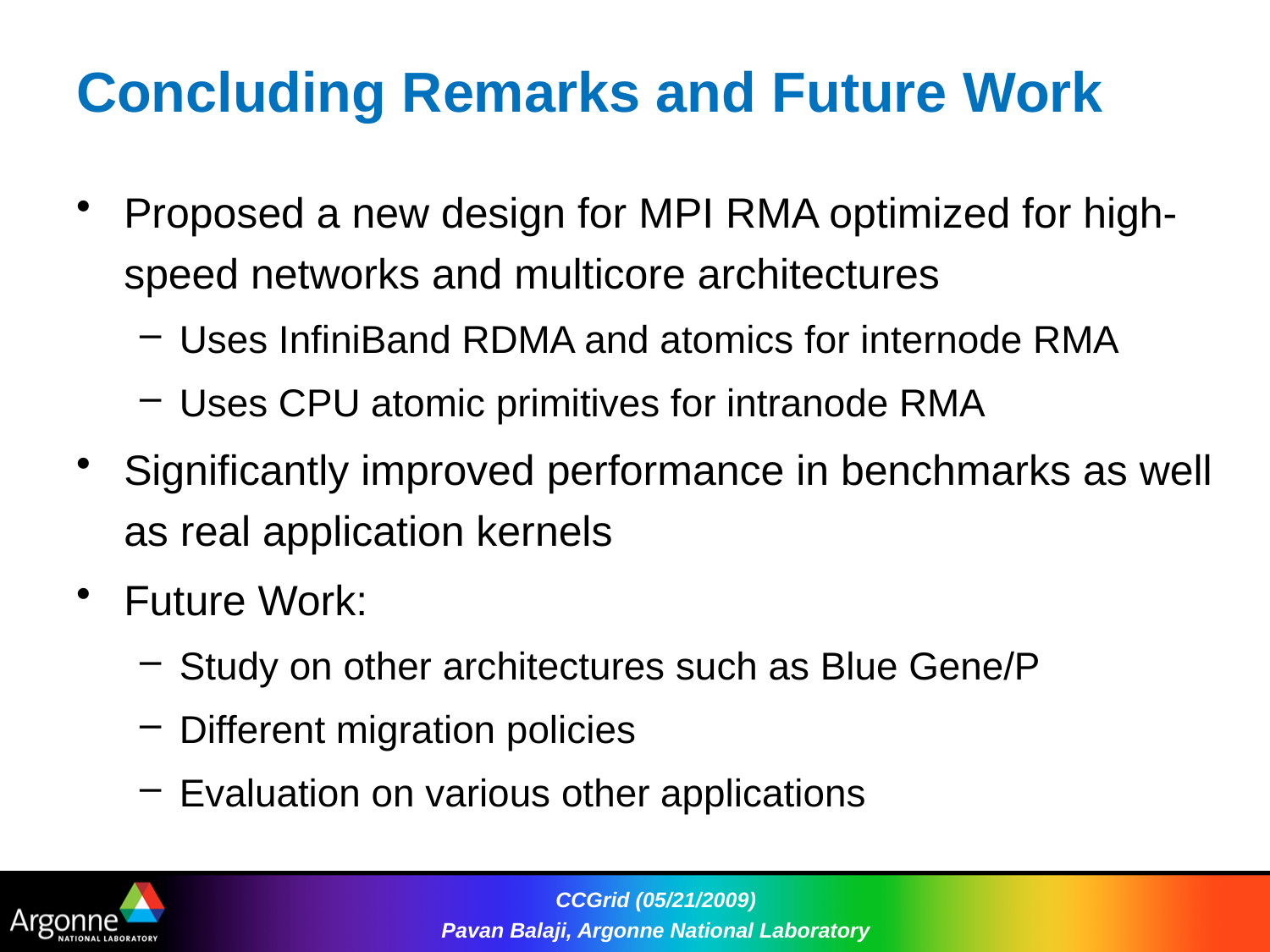

# Concluding Remarks and Future Work
Proposed a new design for MPI RMA optimized for high-speed networks and multicore architectures
Uses InfiniBand RDMA and atomics for internode RMA
Uses CPU atomic primitives for intranode RMA
Significantly improved performance in benchmarks as well as real application kernels
Future Work:
Study on other architectures such as Blue Gene/P
Different migration policies
Evaluation on various other applications
CCGrid (05/21/2009)
Pavan Balaji, Argonne National Laboratory